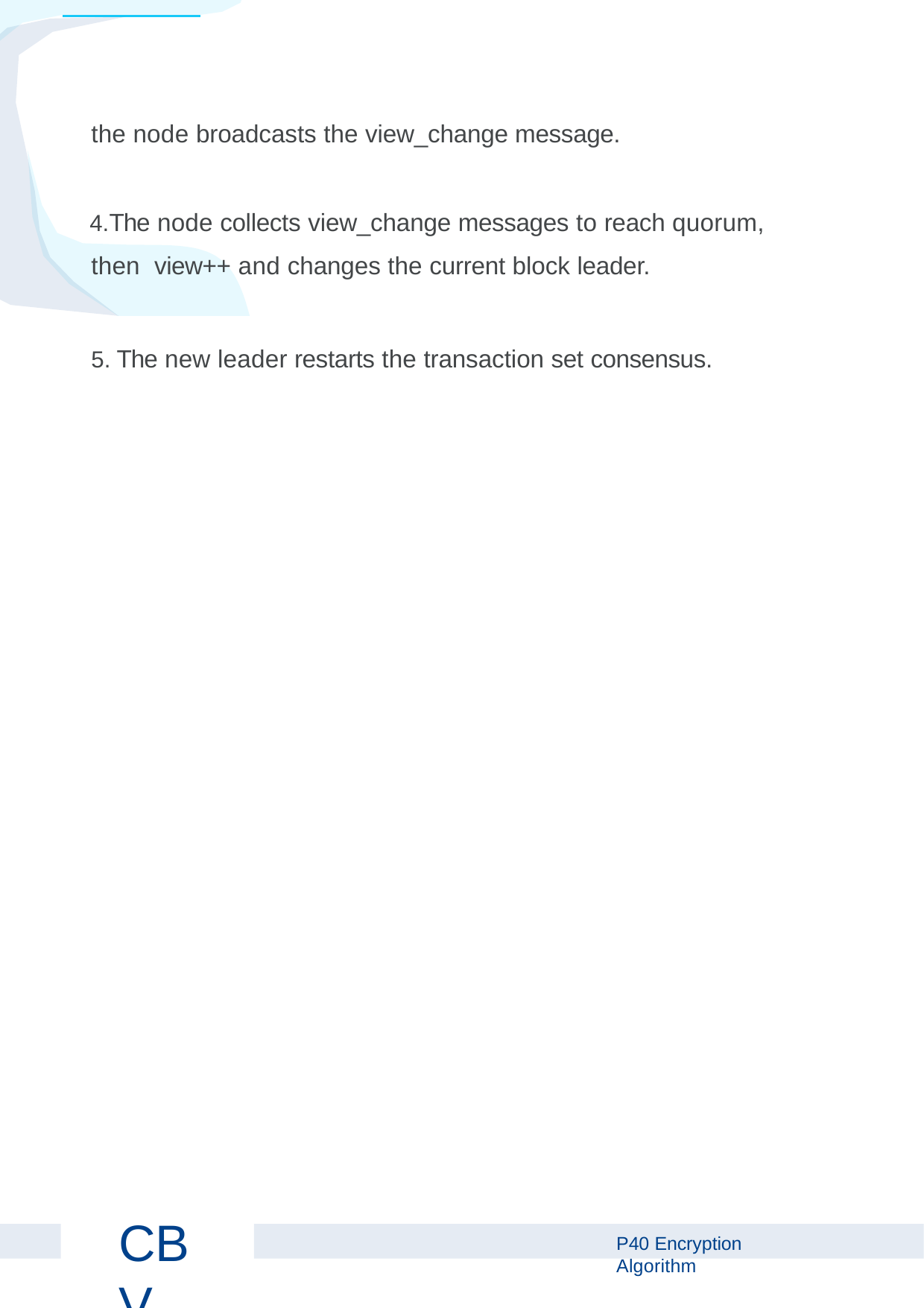

the node broadcasts the view_change message.

The node collects view_change messages to reach quorum, then  view++ and changes the current block leader.

The new leader restarts the transaction set consensus.

CBV

P40 Encryption Algorithm